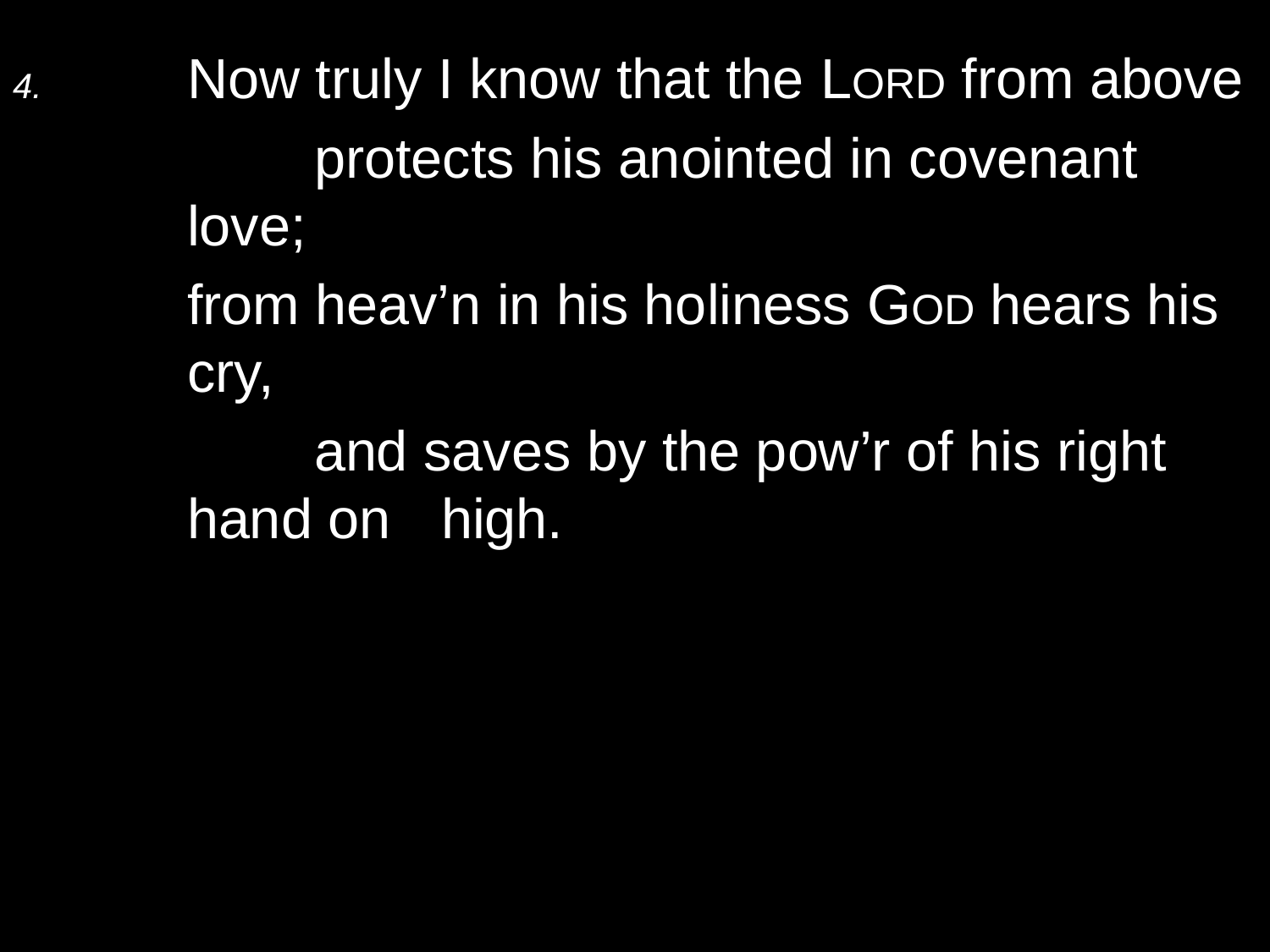

4.	Now truly I know that the Lord from above
		protects his anointed in covenant love;
	from heav’n in his holiness God hears his cry,
		and saves by the pow’r of his right hand on 	high.